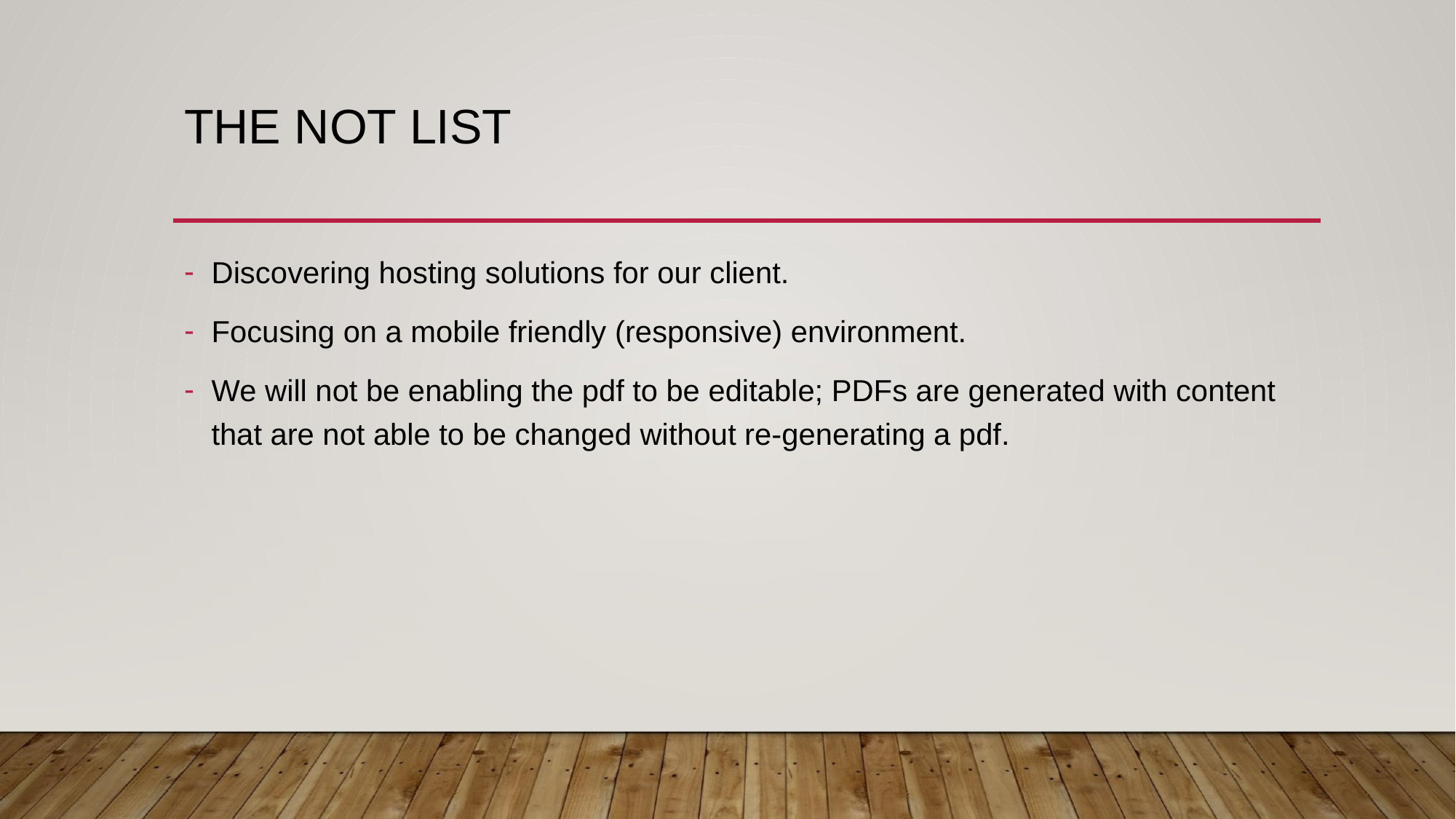

# THE NOT LIST
Discovering hosting solutions for our client.
Focusing on a mobile friendly (responsive) environment.
We will not be enabling the pdf to be editable; PDFs are generated with content that are not able to be changed without re-generating a pdf.